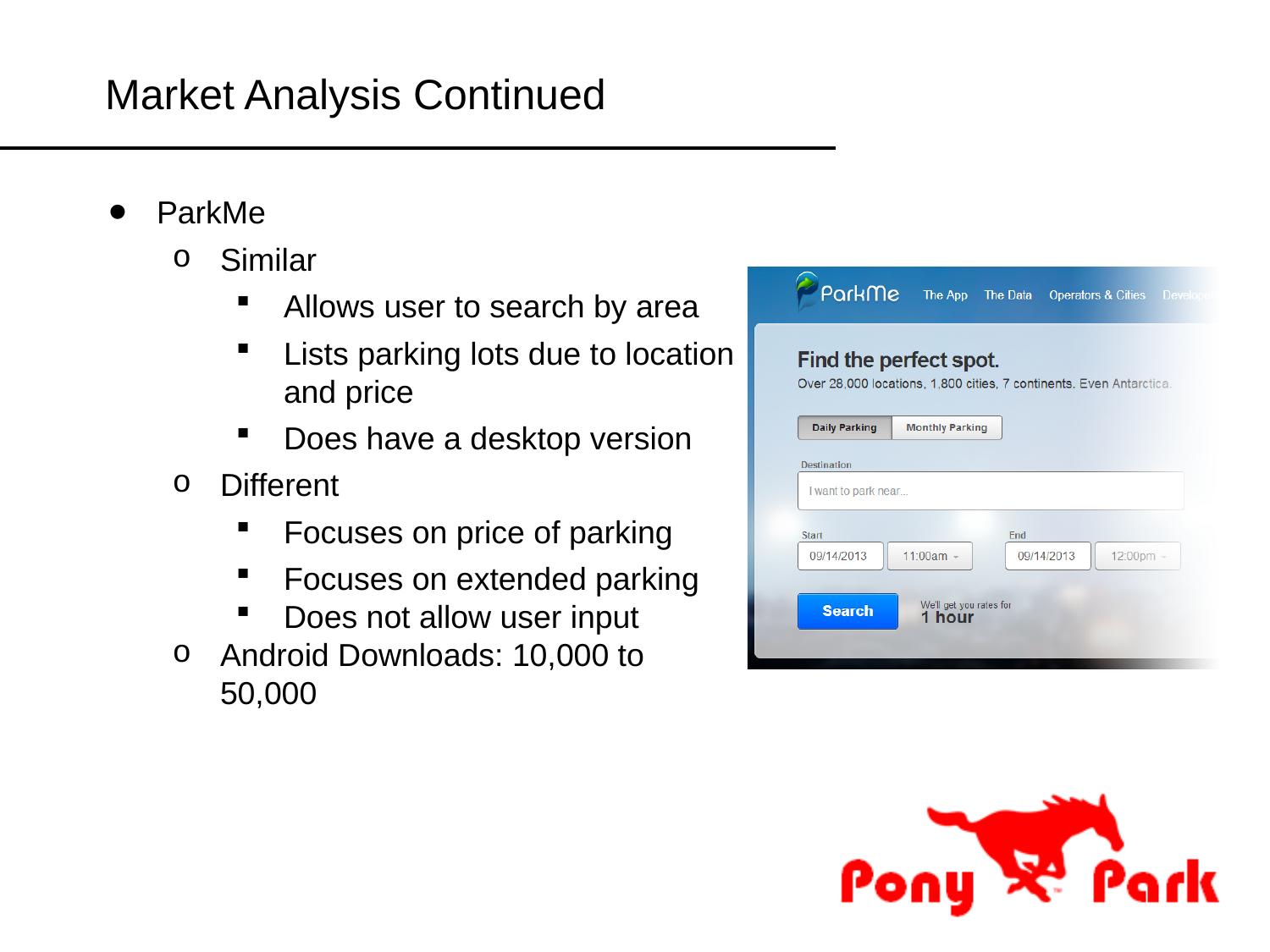

Market Analysis Continued
ParkMe
Similar
Allows user to search by area
Lists parking lots due to location and price
Does have a desktop version
Different
Focuses on price of parking
Focuses on extended parking
Does not allow user input
Android Downloads: 10,000 to 50,000